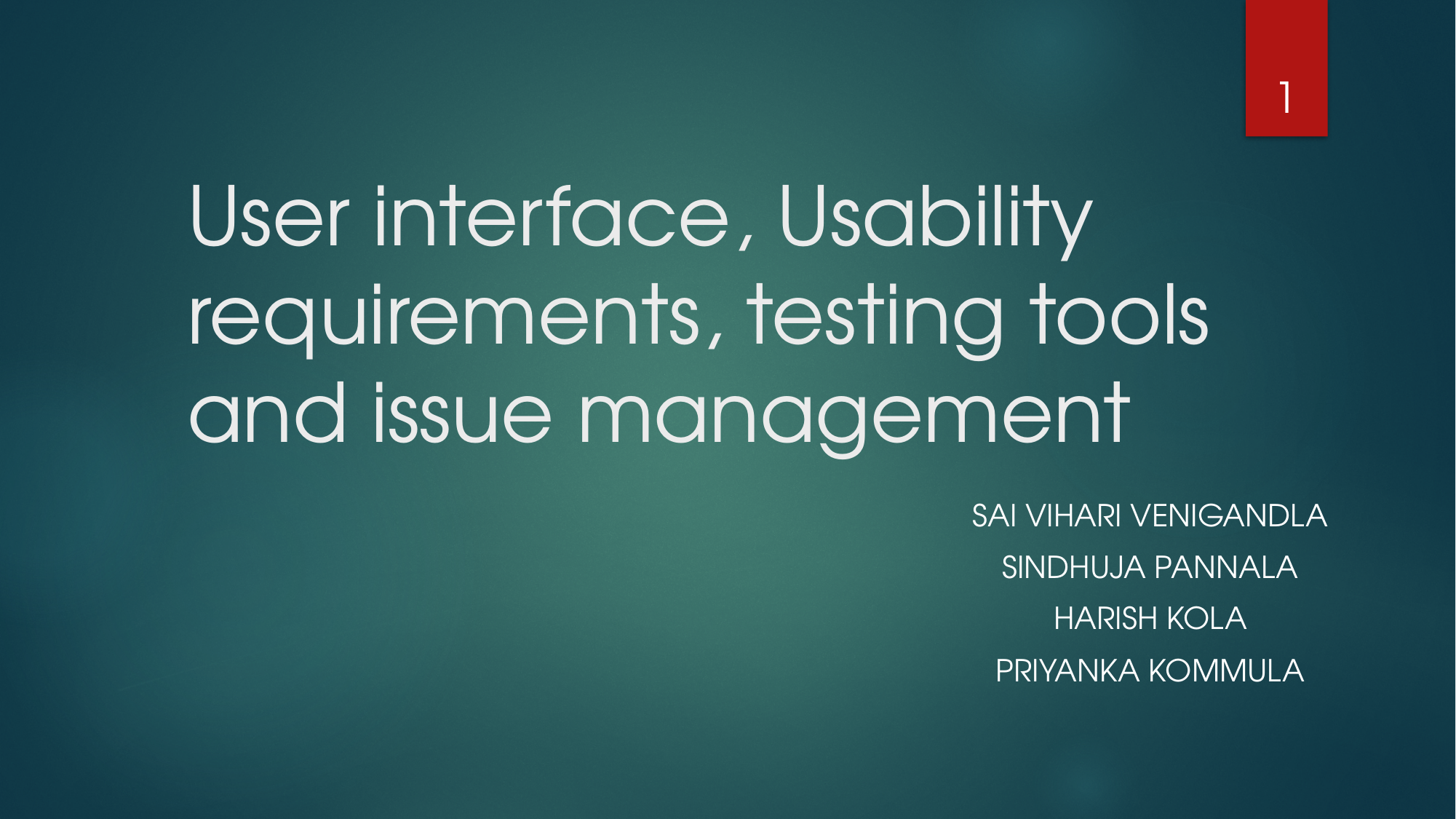

1
# User interface, Usability requirements, testing tools and issue management
Sai vihari venigandla
Sindhuja Pannala
Harish kola
Priyanka kommula